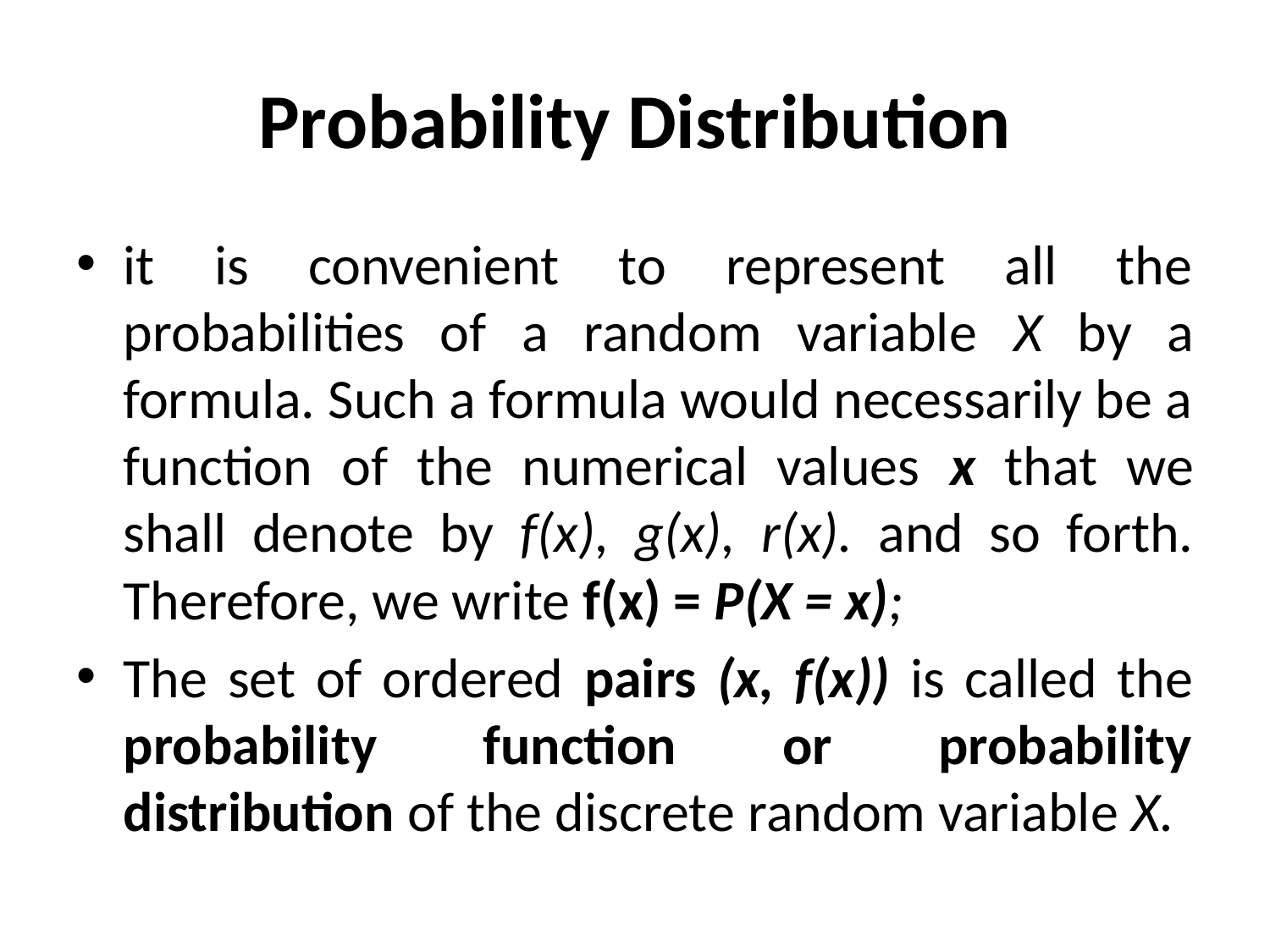

# Probability Distribution
it is convenient to represent all the probabilities of a random variable X by a formula. Such a formula would necessarily be a function of the numerical values x that we shall denote by f(x), g(x), r(x). and so forth. Therefore, we write f(x) = P(X = x);
The set of ordered pairs (x, f(x)) is called the probability function or probability distribution of the discrete random variable X.